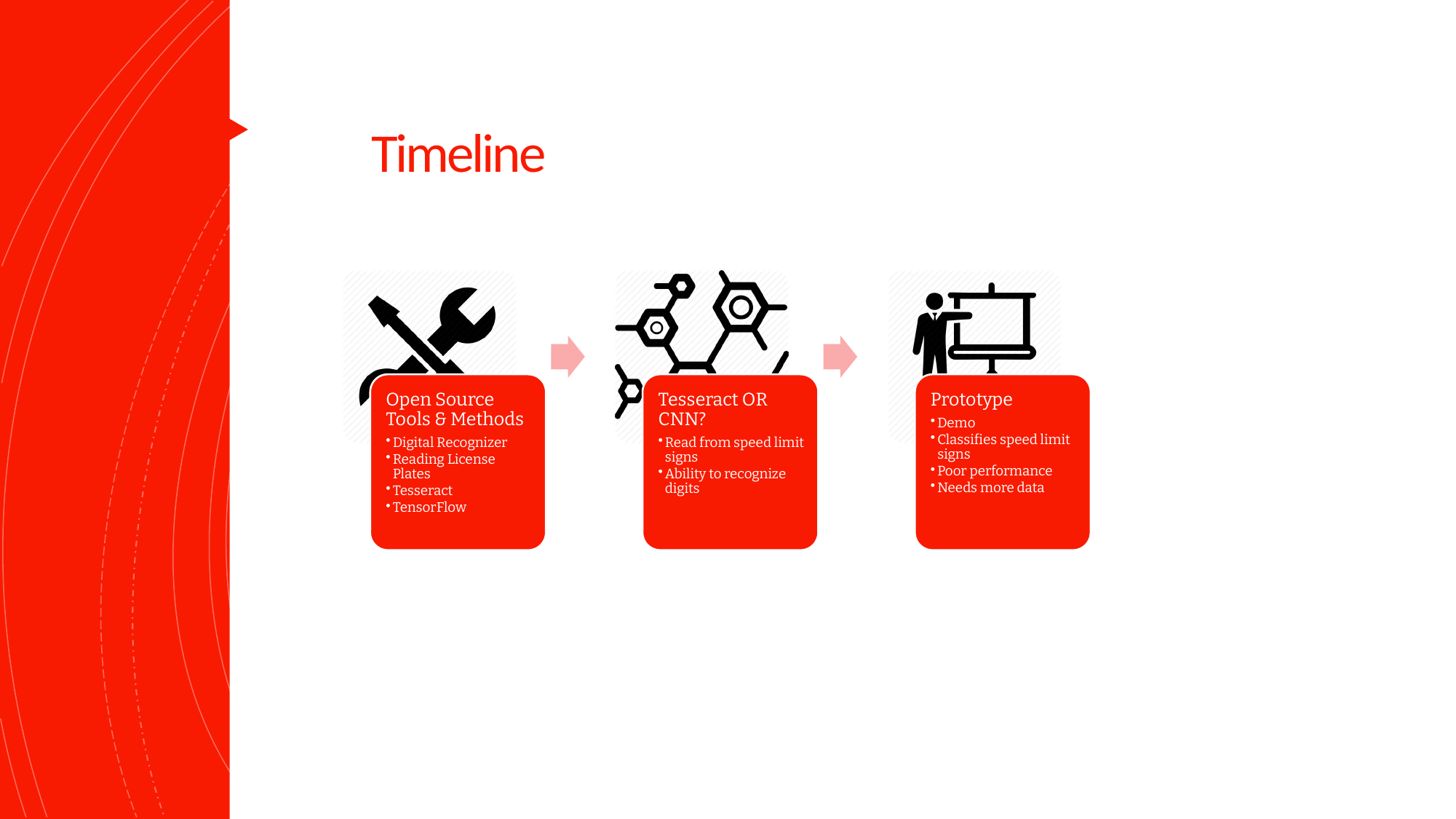

Open Source Tools & Methods
Digital Recognizer
Reading License Plates
Tesseract
TensorFlow

Tesseract OR CNN?
Read from speed limit signs
Ability to recognize digits

Prototype
Demo
Classifies speed limit signs
Poor performance
Needs more data

# Timeline